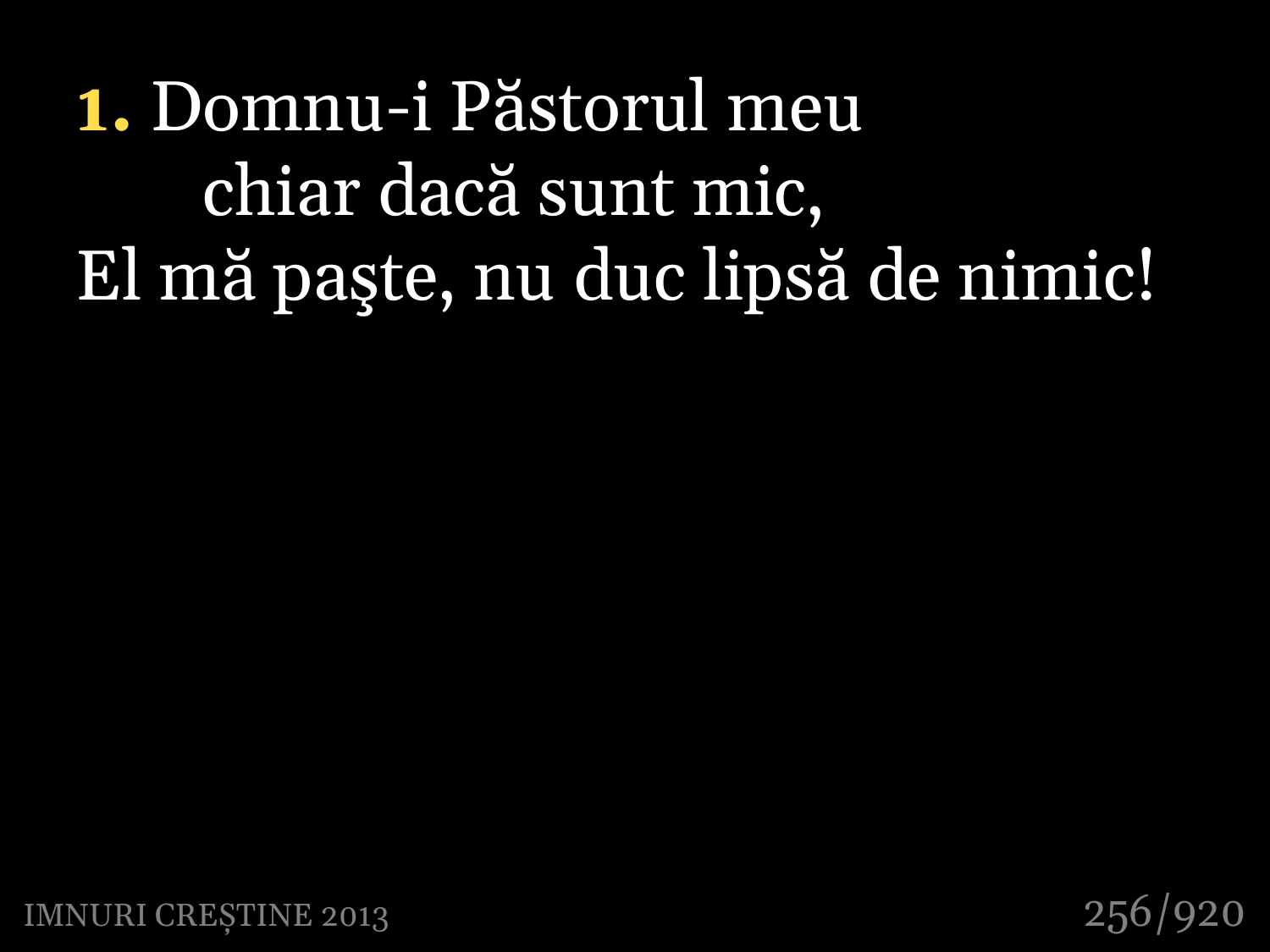

1. Domnu-i Păstorul meu
	chiar dacă sunt mic,
El mă paşte, nu duc lipsă de nimic!
256/920
IMNURI CREȘTINE 2013